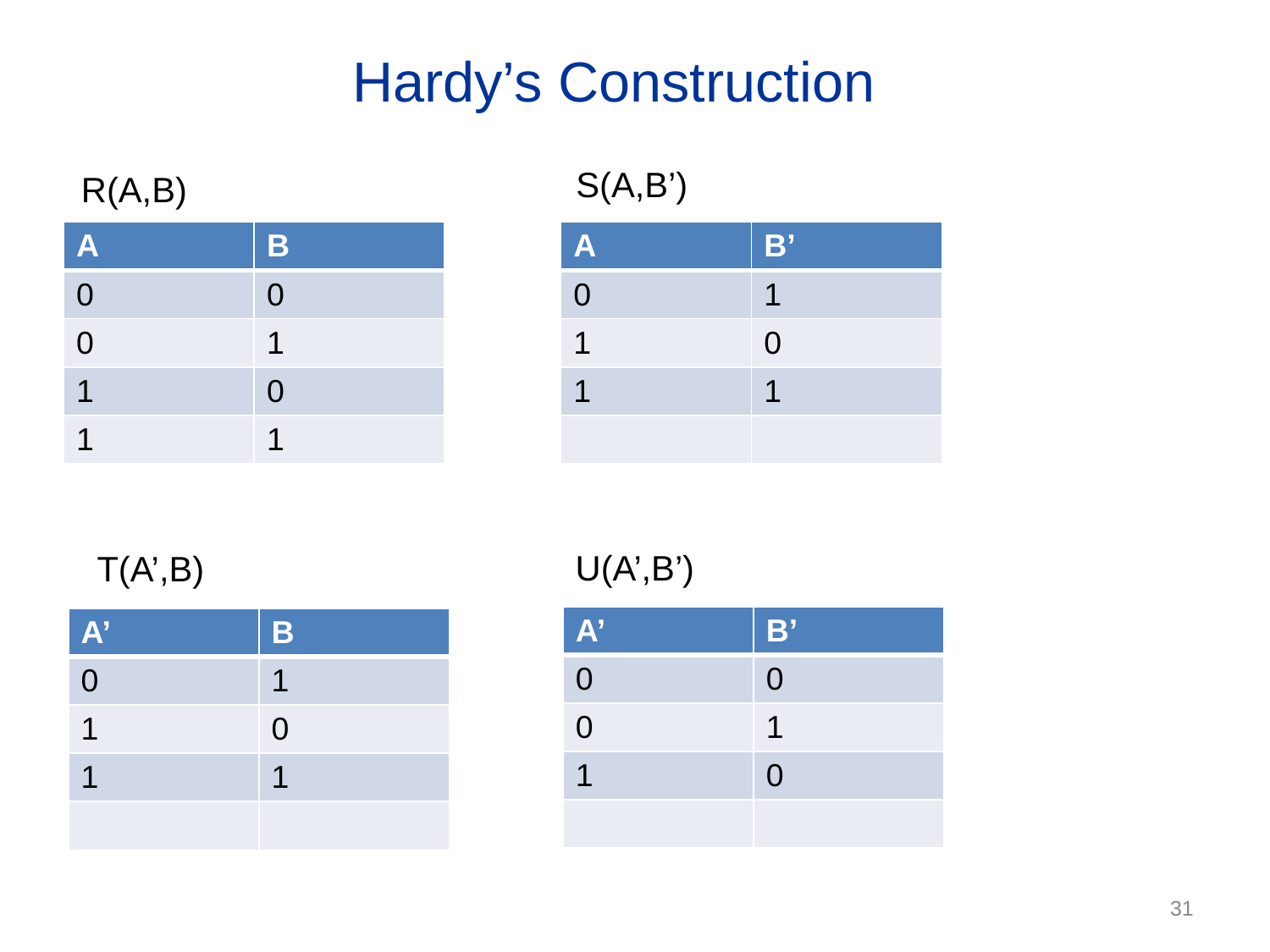

# Hardy’s Construction
S(A,B’)
R(A,B)
| A | B |
| --- | --- |
| 0 | 0 |
| 0 | 1 |
| 1 | 0 |
| 1 | 1 |
| A | B’ |
| --- | --- |
| 0 | 1 |
| 1 | 0 |
| 1 | 1 |
|  |  |
U(A’,B’)
T(A’,B)
| A’ | B’ |
| --- | --- |
| 0 | 0 |
| 0 | 1 |
| 1 | 0 |
|  |  |
| A’ | B |
| --- | --- |
| 0 | 1 |
| 1 | 0 |
| 1 | 1 |
|  |  |
31